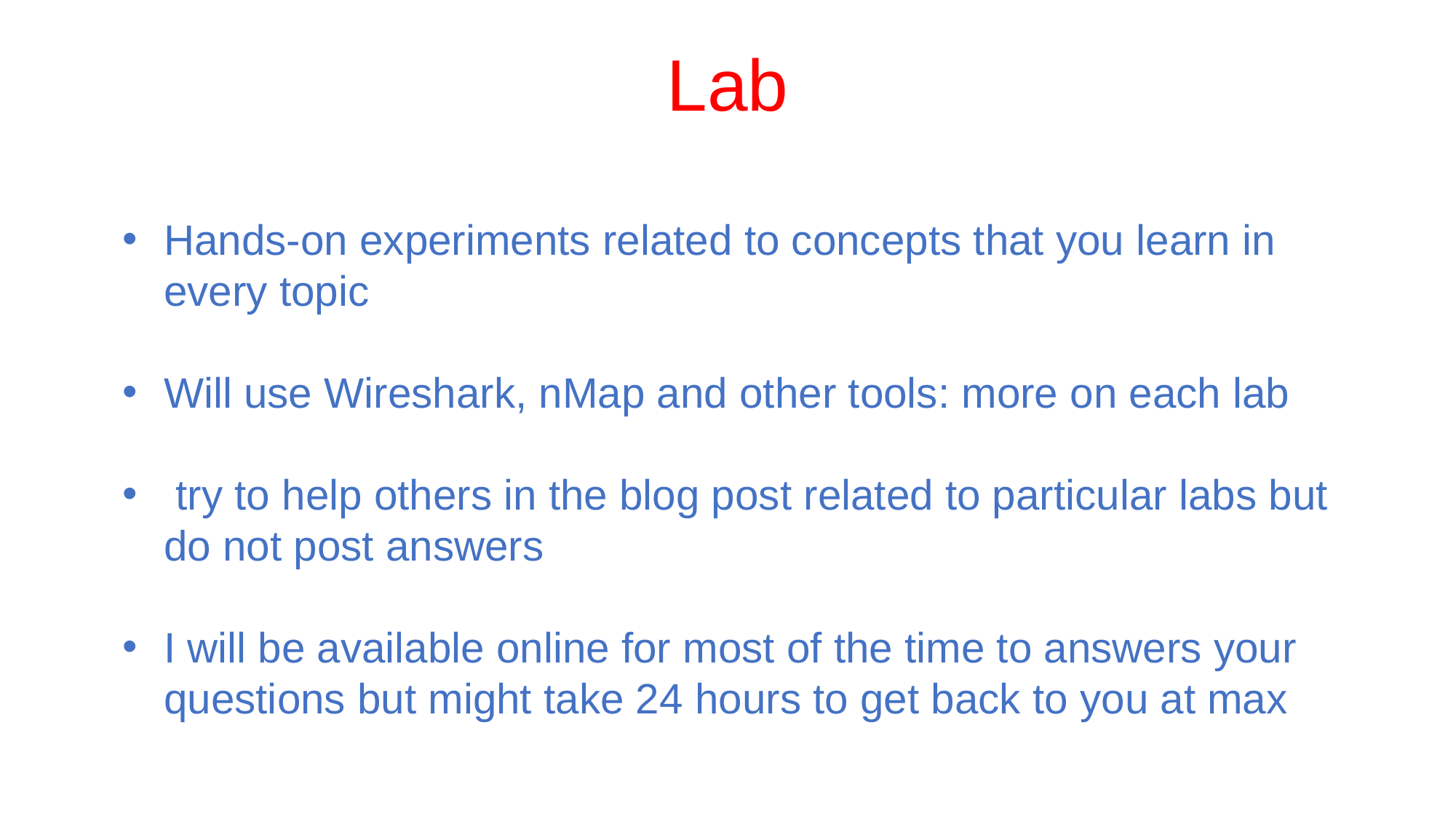

Lab

Hands-on experiments related to concepts that you learn in every topic

Will use Wireshark, nMap and other tools: more on each lab

 try to help others in the blog post related to particular labs but do not post answers

I will be available online for most of the time to answers your questions but might take 24 hours to get back to you at max